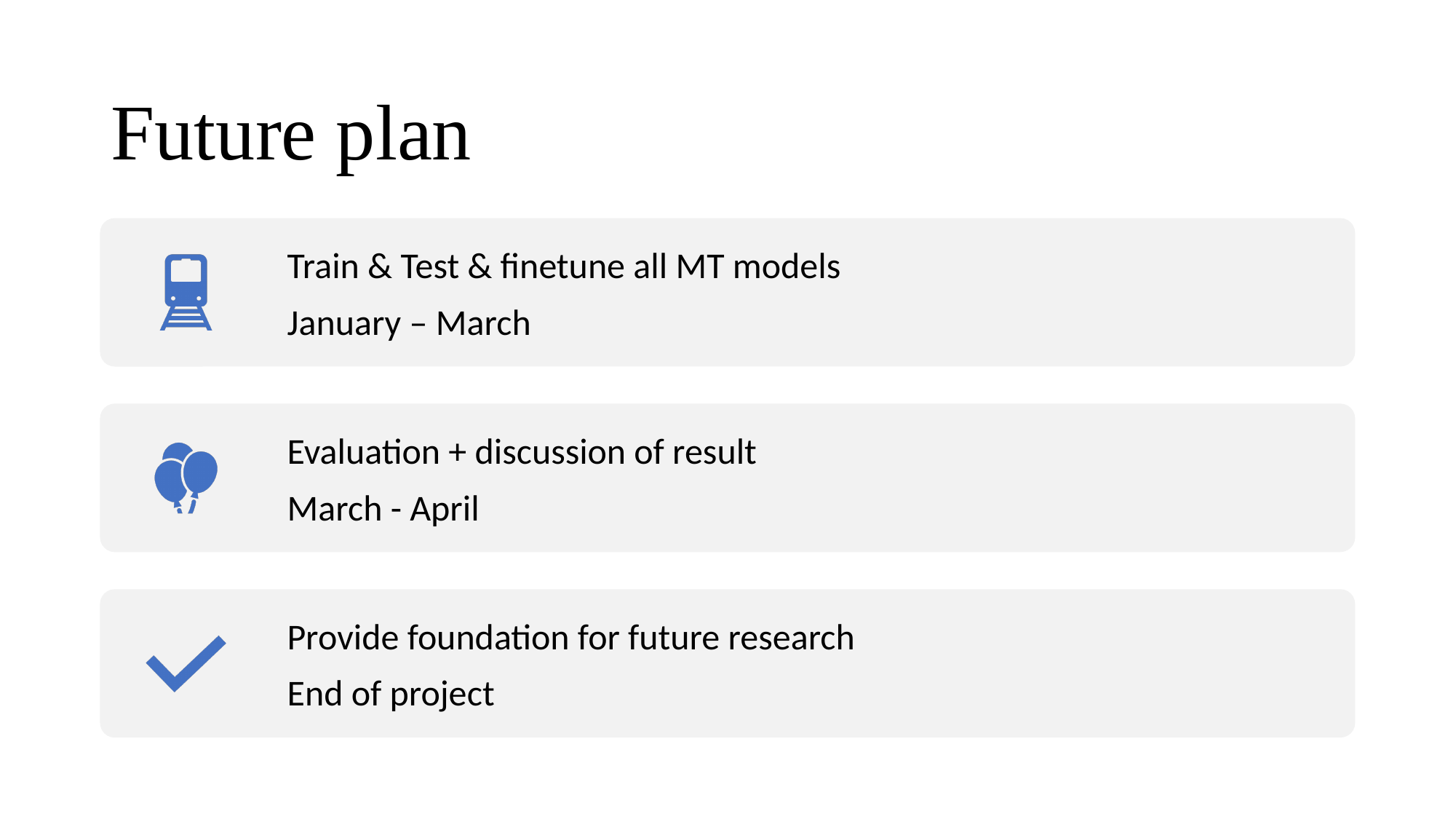

# Future plan
Train & Test & finetune all MT models
January – March
Evaluation + discussion of result
March - April
Provide foundation for future research
End of project